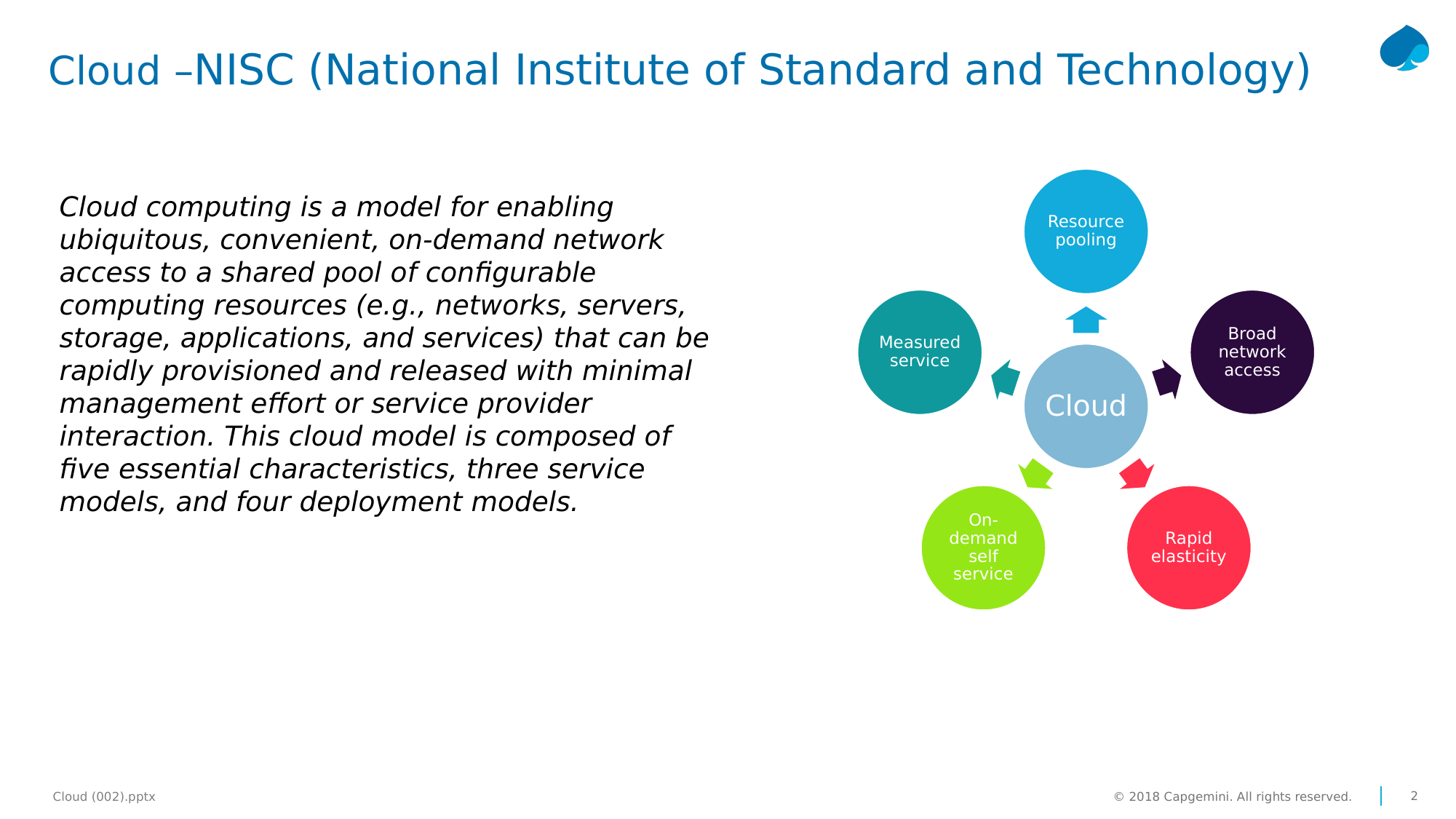

# Cloud –NISC (National Institute of Standard and Technology)

Cloud computing is a model for enabling ubiquitous, convenient, on-demand network access to a shared pool of configurable computing resources (e.g., networks, servers, storage, applications, and services) that can be rapidly provisioned and released with minimal management effort or service provider interaction. This cloud model is composed of five essential characteristics, three service models, and four deployment models.
Cloud

Resource pooling

Broad network access

Rapid elasticity

On-demand self service

Measured service
© 2018 Capgemini. All rights reserved.
2